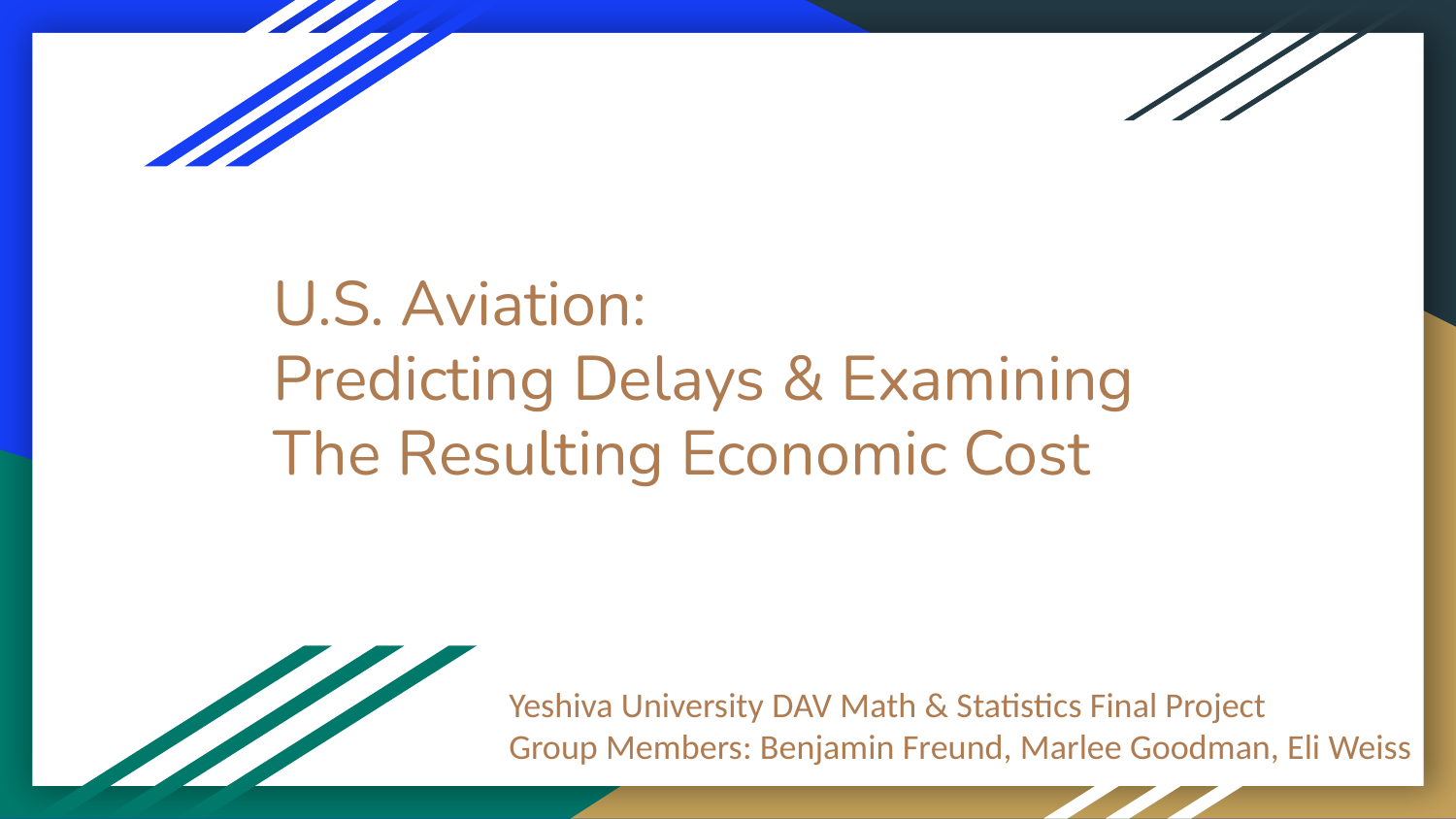

# U.S. Aviation:
Predicting Delays & Examining The Resulting Economic Cost
Yeshiva University DAV Math & Statistics Final Project
Group Members: Benjamin Freund, Marlee Goodman, Eli Weiss